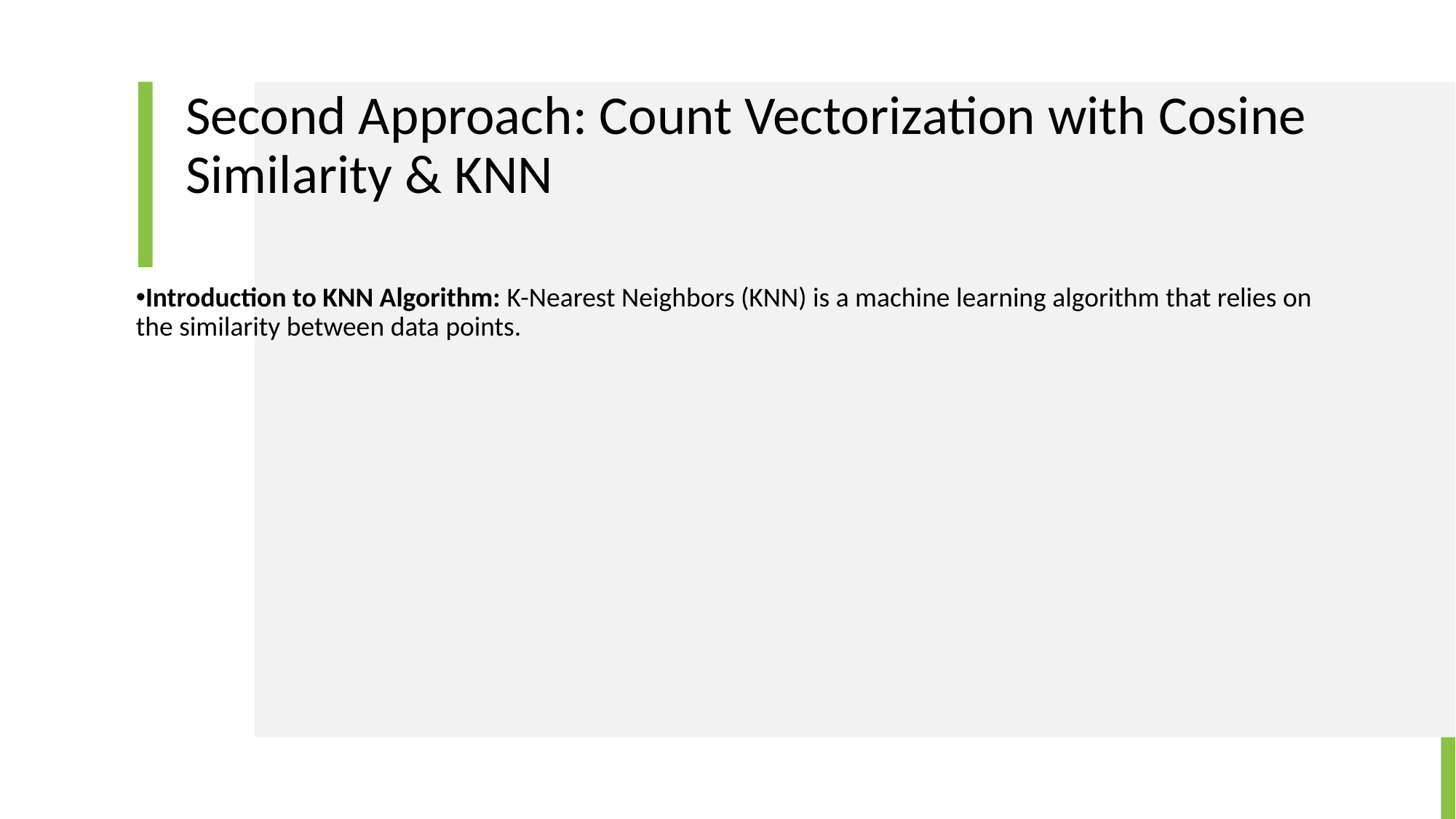

# Second Approach: Count Vectorization with Cosine Similarity & KNN

Introduction to KNN Algorithm: K-Nearest Neighbors (KNN) is a machine learning algorithm that relies on the similarity between data points.